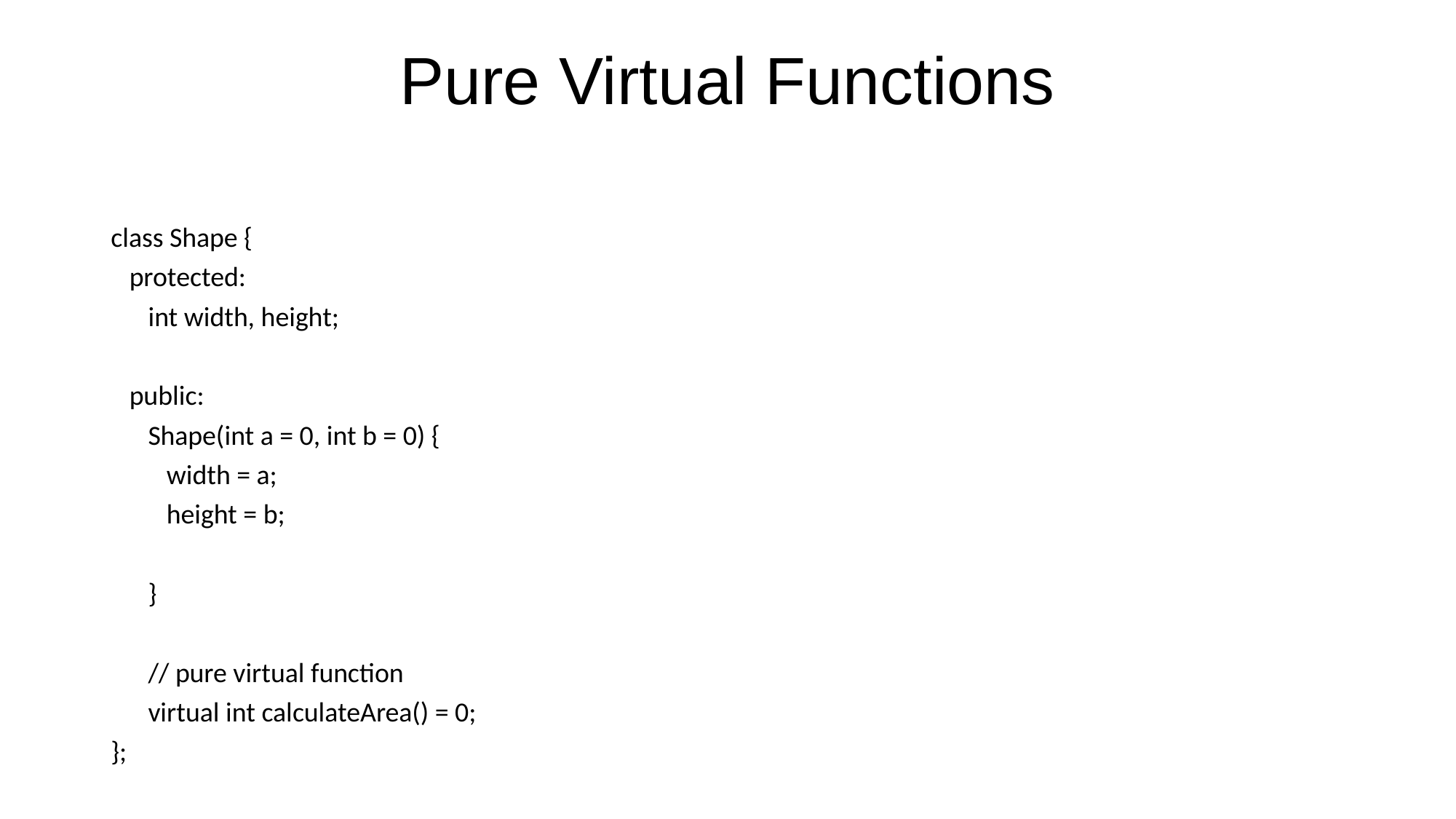

# Pure Virtual Functions
class Shape {
   protected:
      int width, height;

   public:
      Shape(int a = 0, int b = 0) {
         width = a;
         height = b;

      }

      // pure virtual function
      virtual int calculateArea() = 0;
};